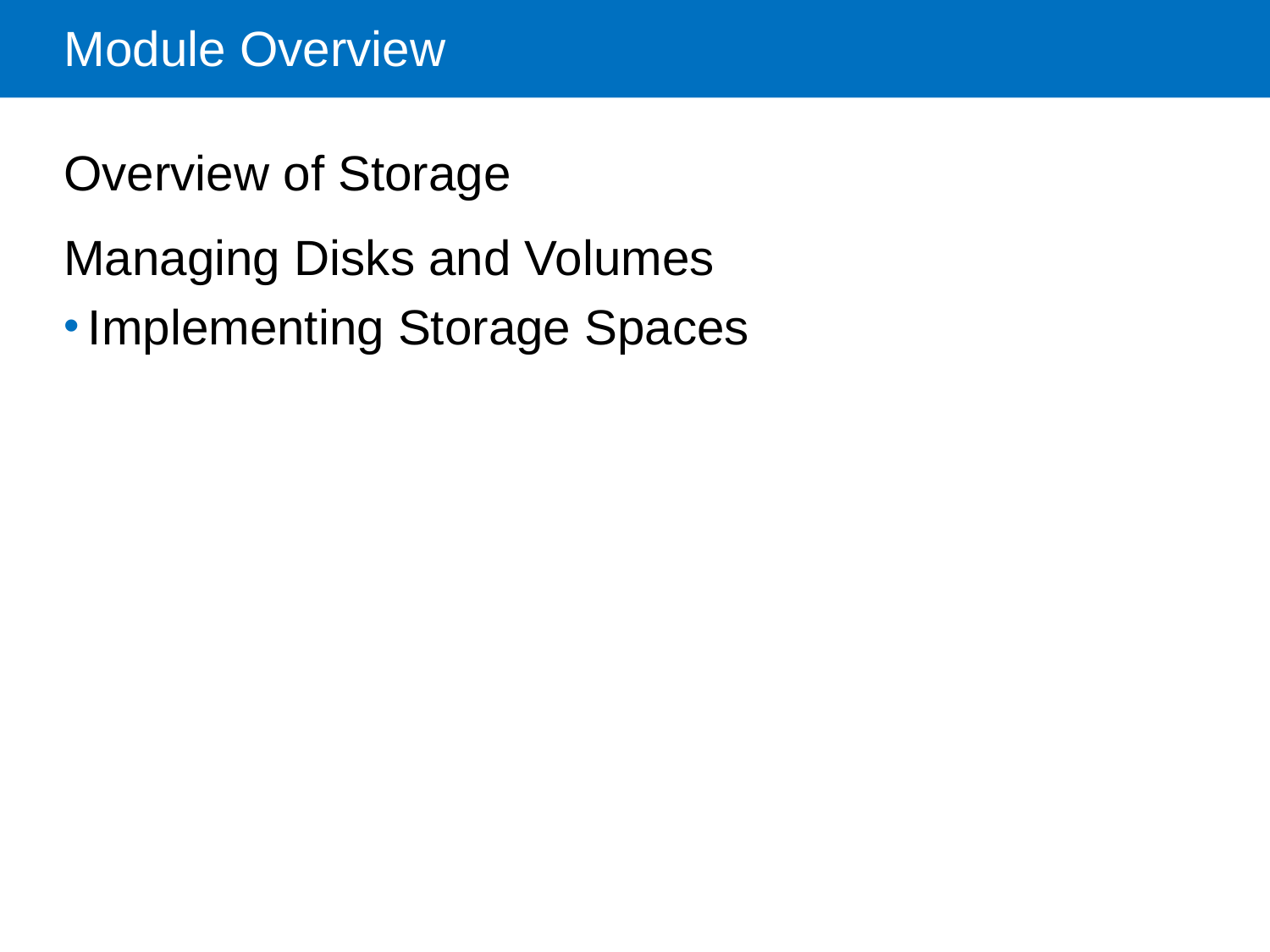

# Module Overview
Overview of Storage
Managing Disks and Volumes
Implementing Storage Spaces